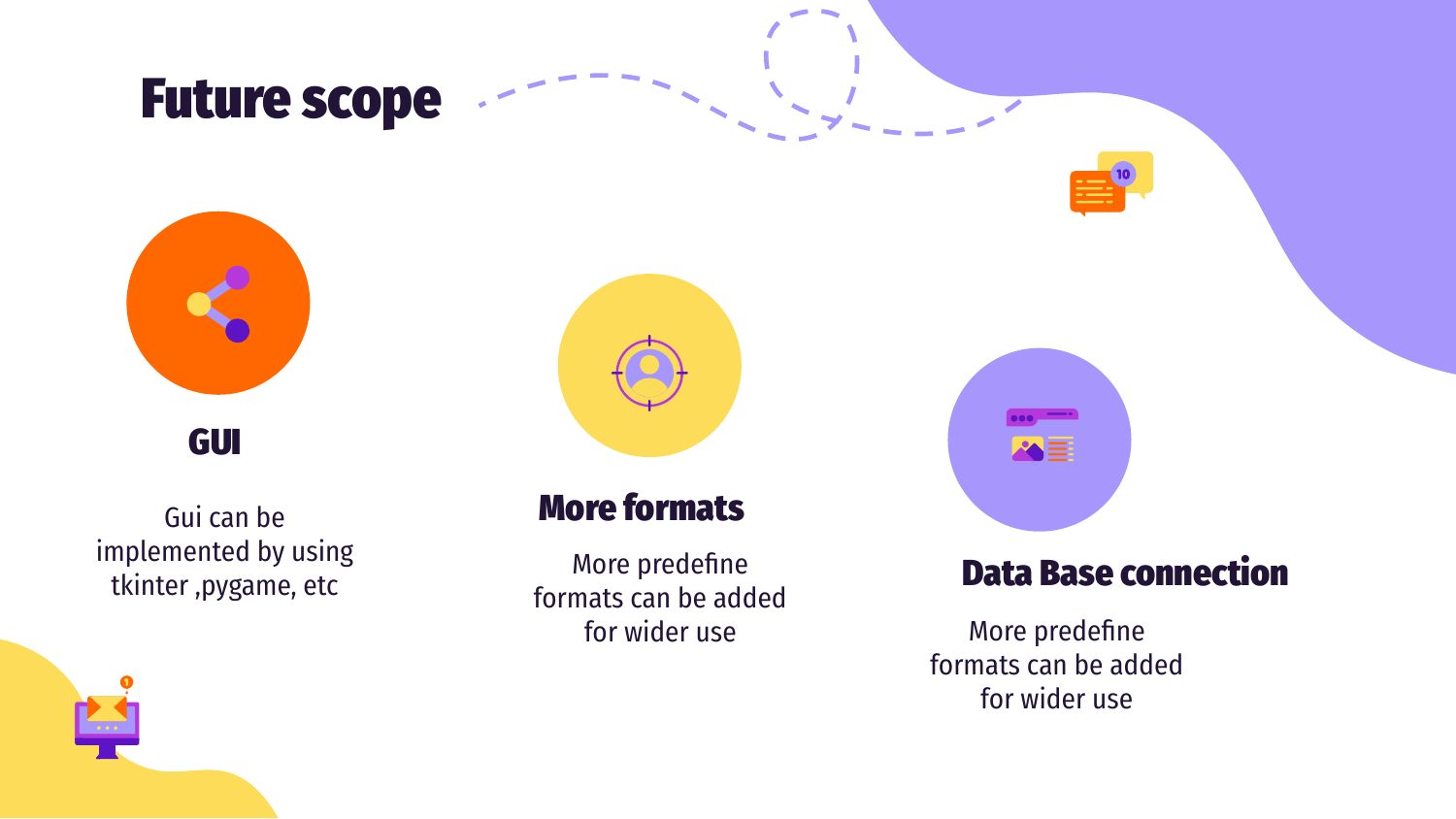

Future scope

# GUI

More formats
Gui can be implemented by using tkinter ,pygame, etc
Data Base connection
More predefine formats can be added for wider use
More predefine formats can be added for wider use